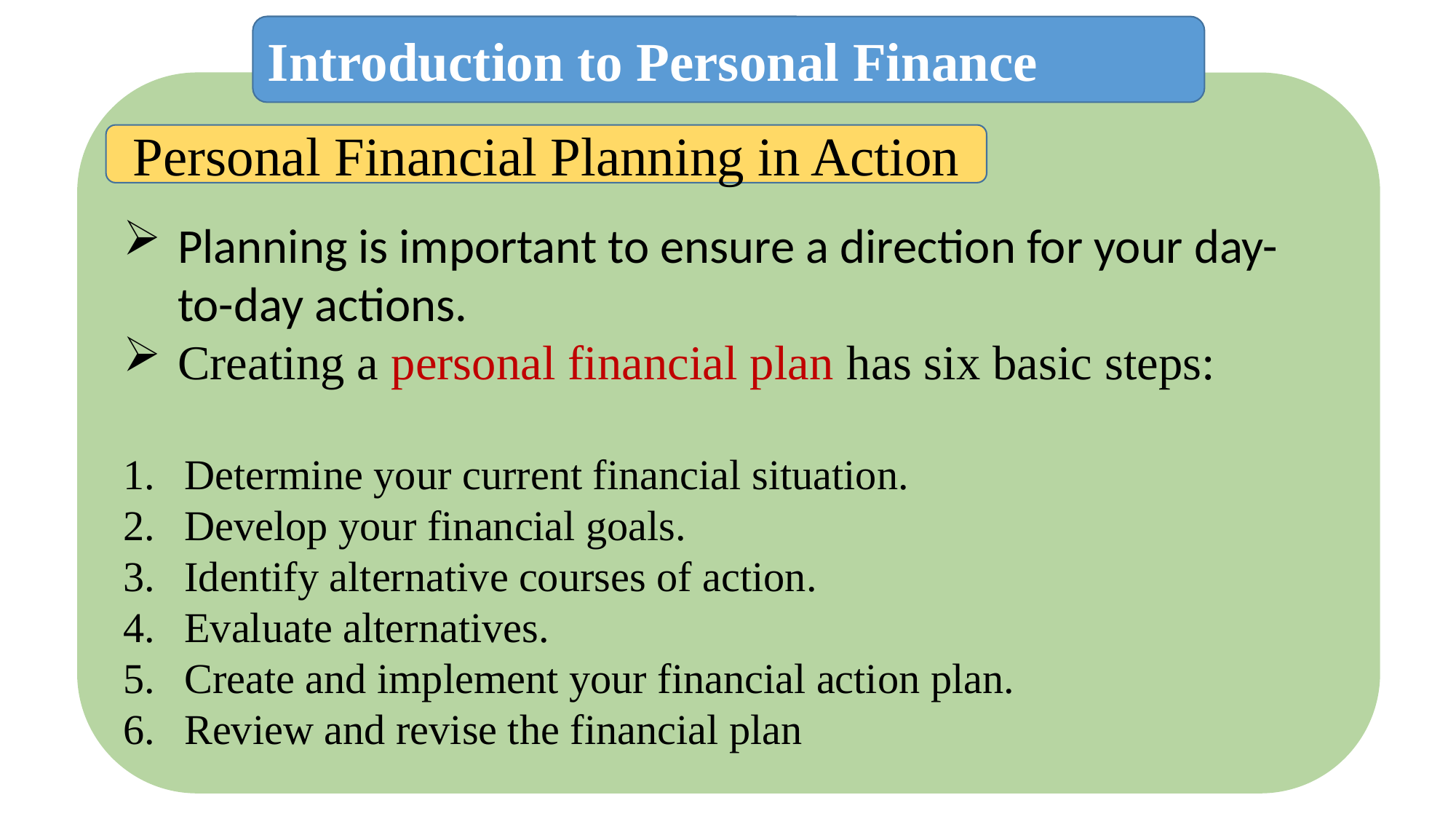

Introduction to Personal Finance

Planning is important to ensure a direction for your day-to-day actions.
Creating a personal financial plan has six basic steps:

Determine your current financial situation.
Develop your financial goals.
Identify alternative courses of action.
Evaluate alternatives.
Create and implement your financial action plan.
Review and revise the financial plan

 Personal Financial Planning in Action